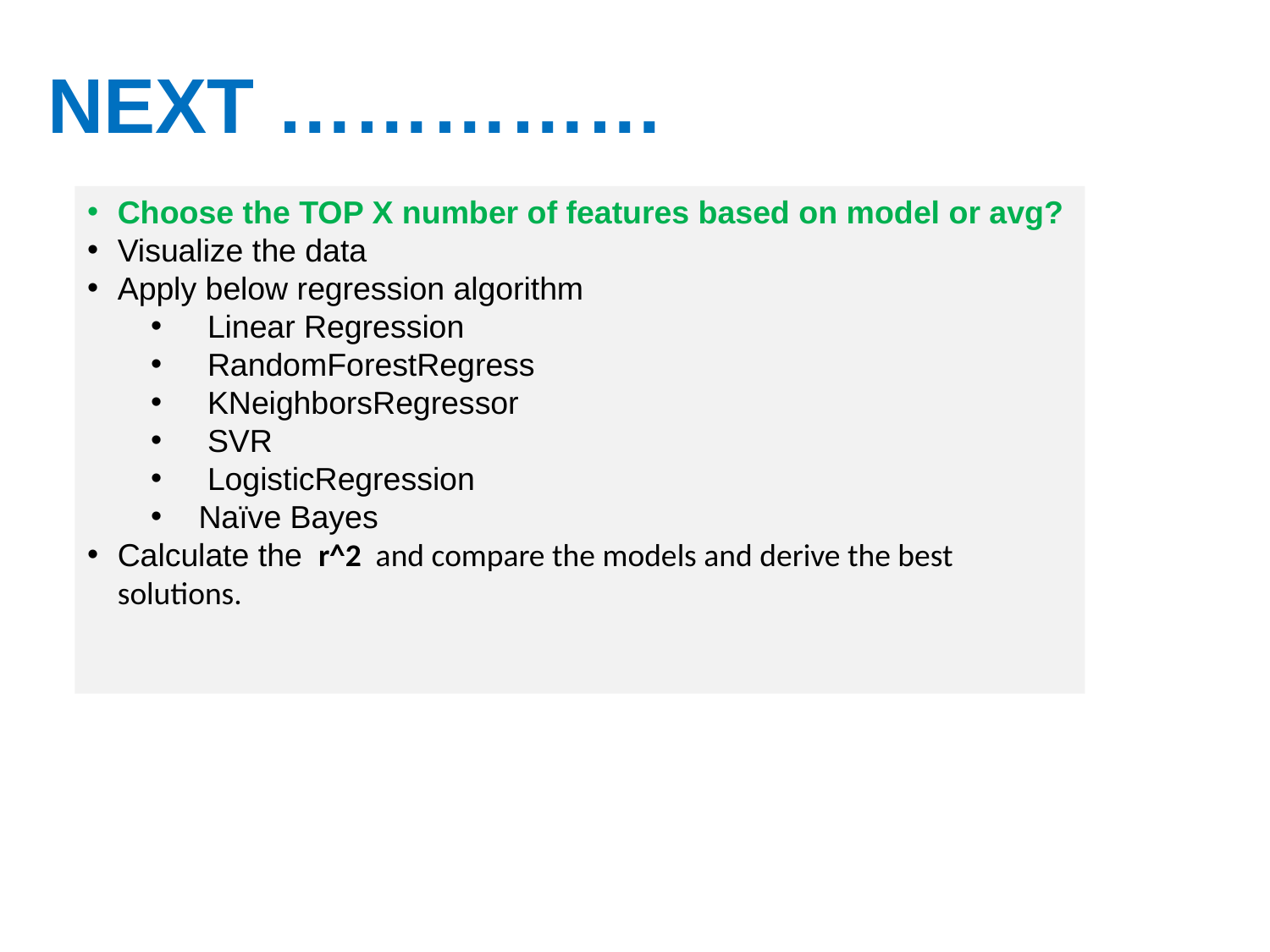

# NEXT ……………
Choose the TOP X number of features based on model or avg?
Visualize the data
Apply below regression algorithm
 Linear Regression
 RandomForestRegress
 KNeighborsRegressor
 SVR
 LogisticRegression
Naïve Bayes
Calculate the  r^2  and compare the models and derive the best solutions.